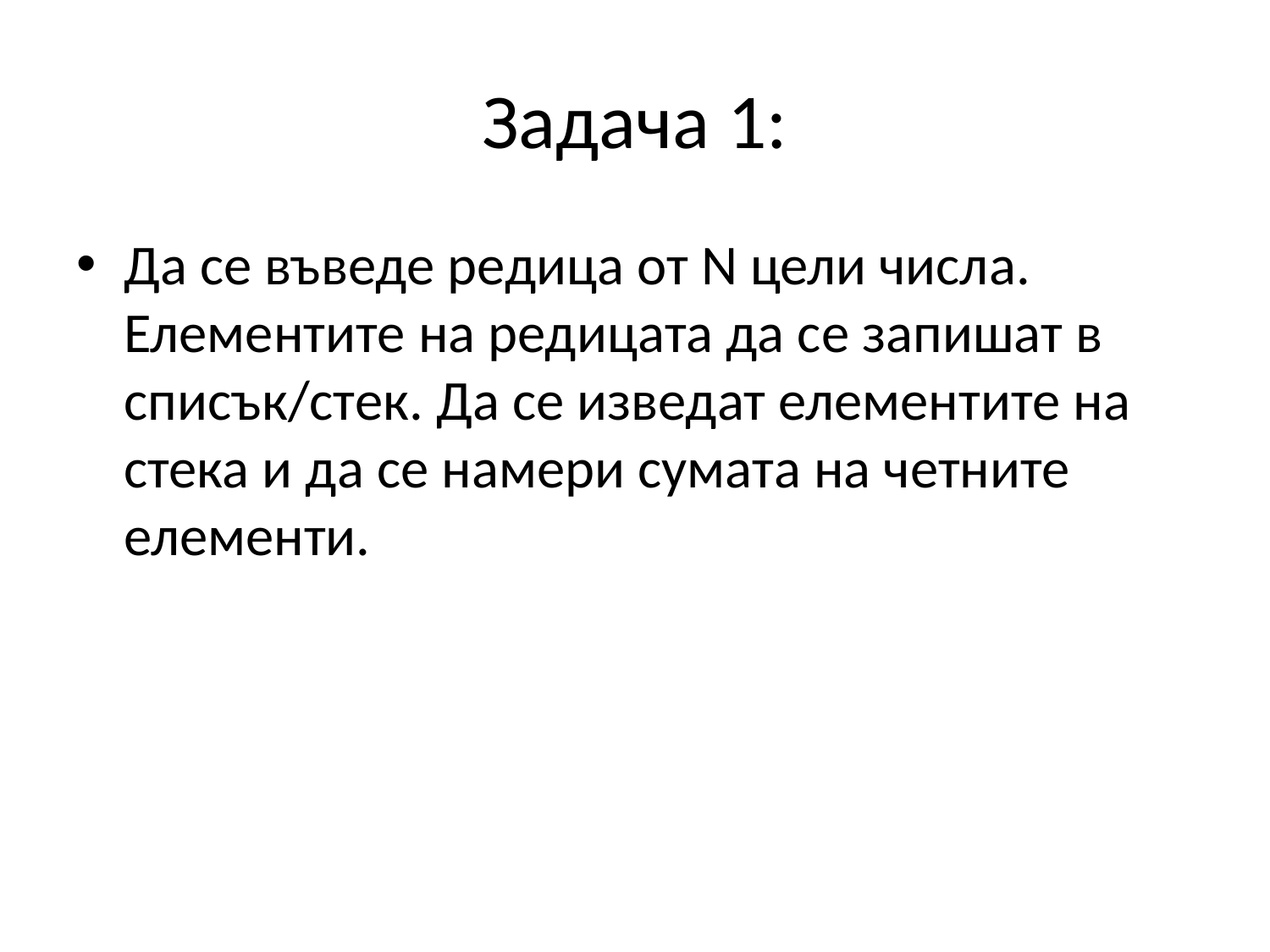

# Задача 1:
Да се въведе редица от N цели числа. Елементите на редицата да се запишат в списък/стек. Да се изведат елементите на стека и да се намери сумата на четните елементи.